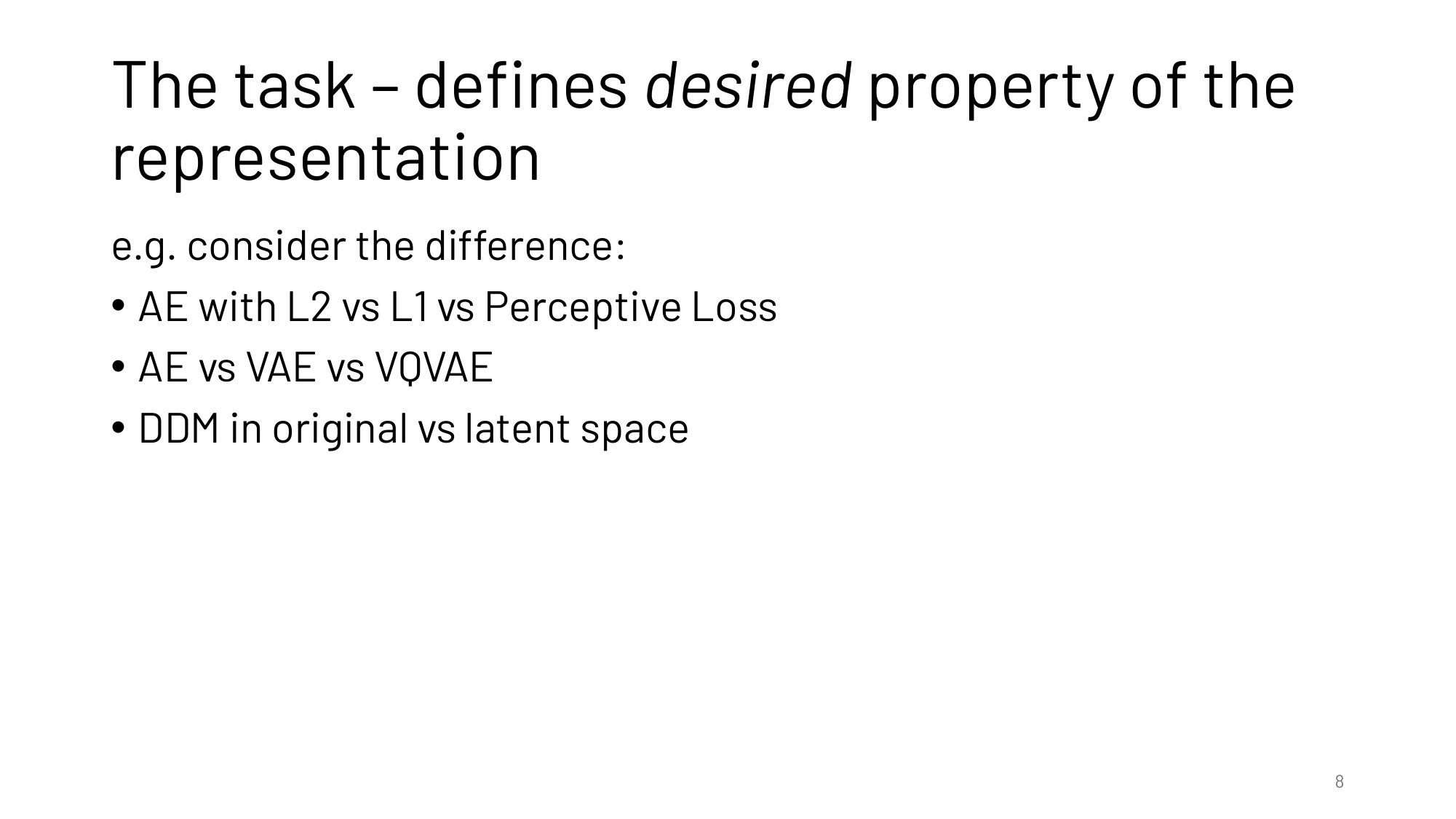

# The task – defines desired property of the representation
e.g. consider the difference:
AE with L2 vs L1 vs Perceptive Loss
AE vs VAE vs VQVAE
DDM in original vs latent space
8